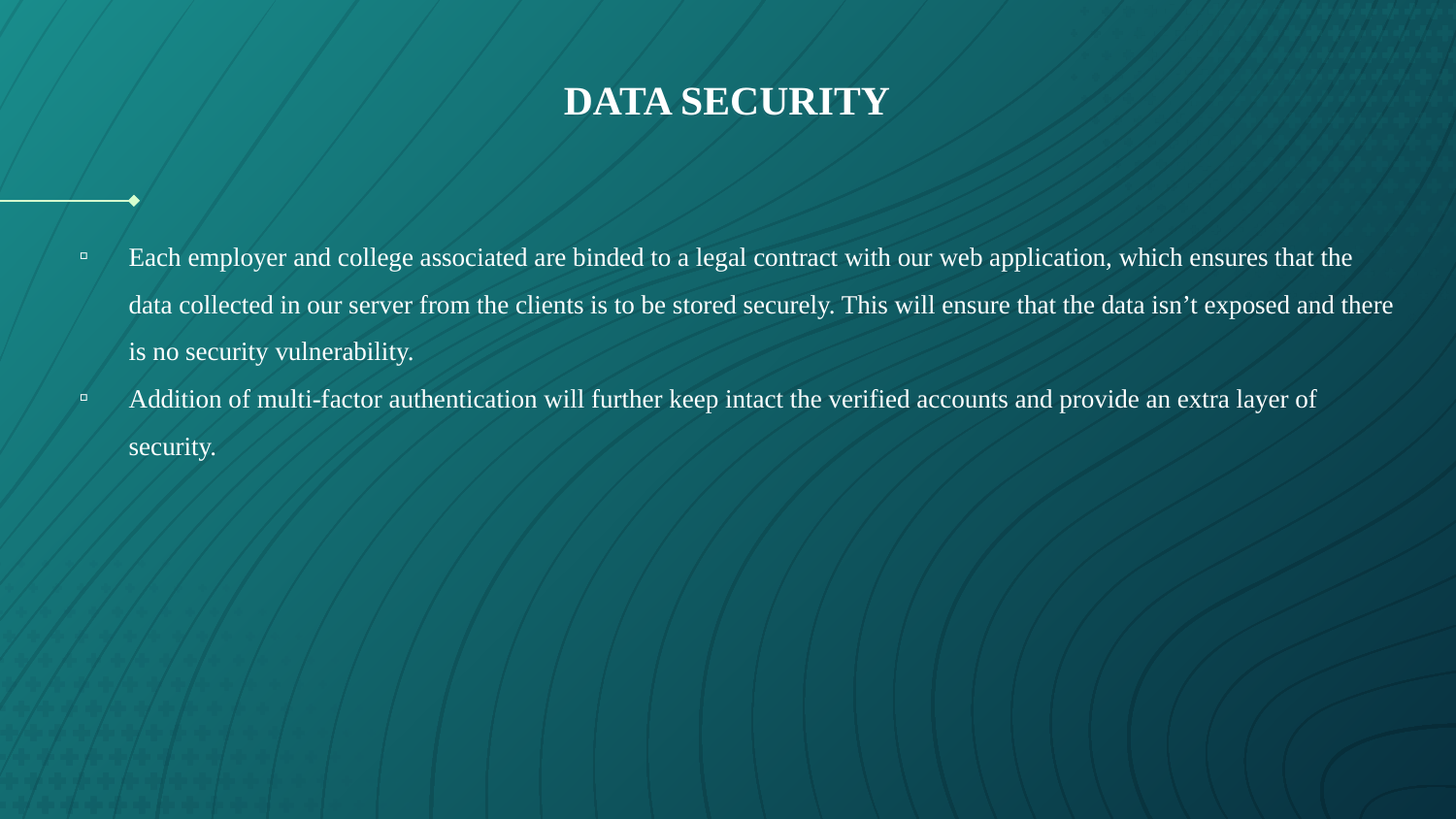

# DATA SECURITY

Each employer and college associated are binded to a legal contract with our web application, which ensures that the data collected in our server from the clients is to be stored securely. This will ensure that the data isn’t exposed and there is no security vulnerability.
Addition of multi-factor authentication will further keep intact the verified accounts and provide an extra layer of security.